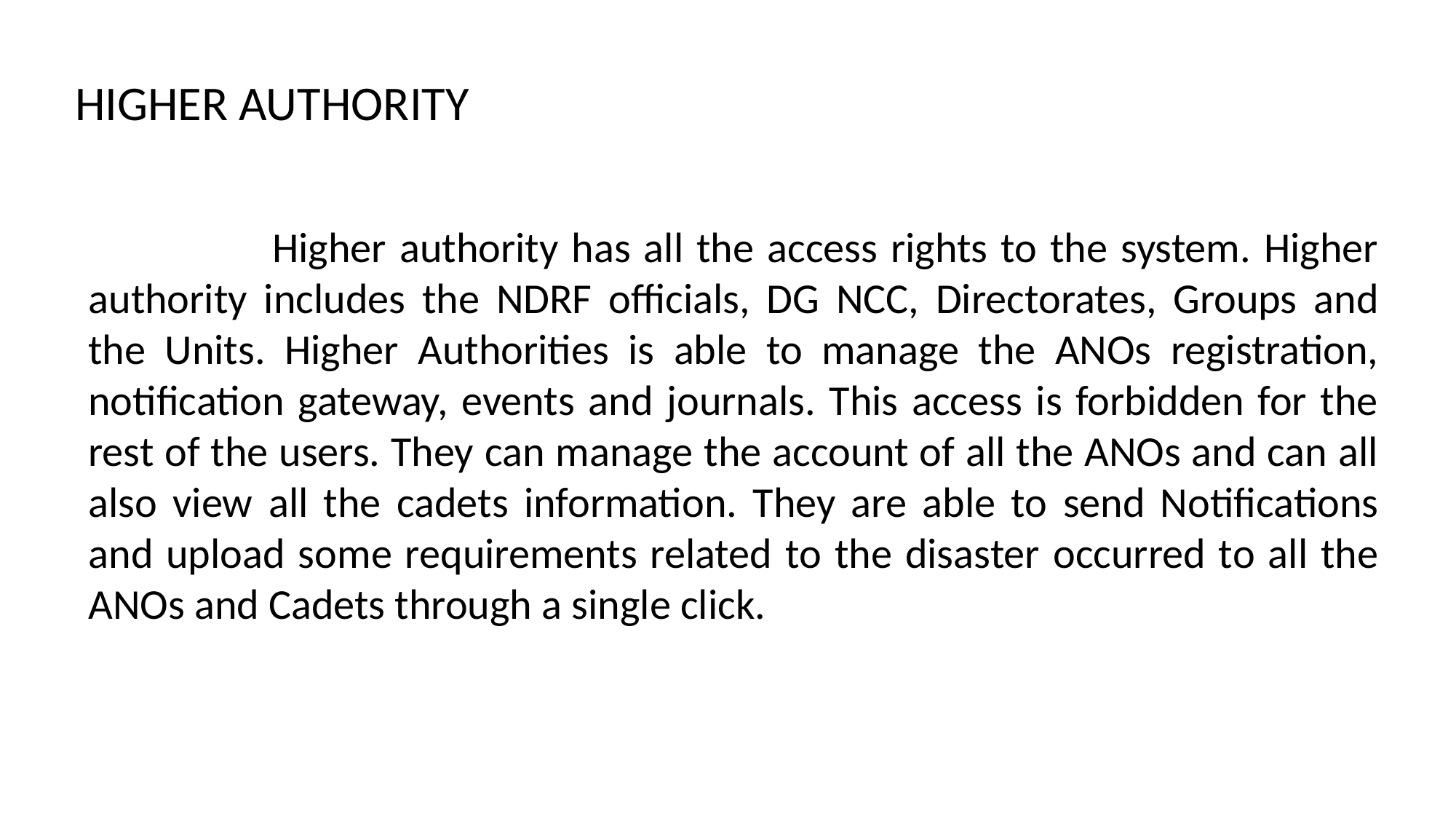

HIGHER AUTHORITY
              Higher authority has all the access rights to the system. Higher authority includes the NDRF officials, DG NCC, Directorates, Groups and the Units. Higher Authorities is able to manage the ANOs registration, notification gateway, events and journals. This access is forbidden for the rest of the users. They can manage the account of all the ANOs and can all also view all the cadets information. They are able to send Notifications and upload some requirements related to the disaster occurred to all the ANOs and Cadets through a single click.